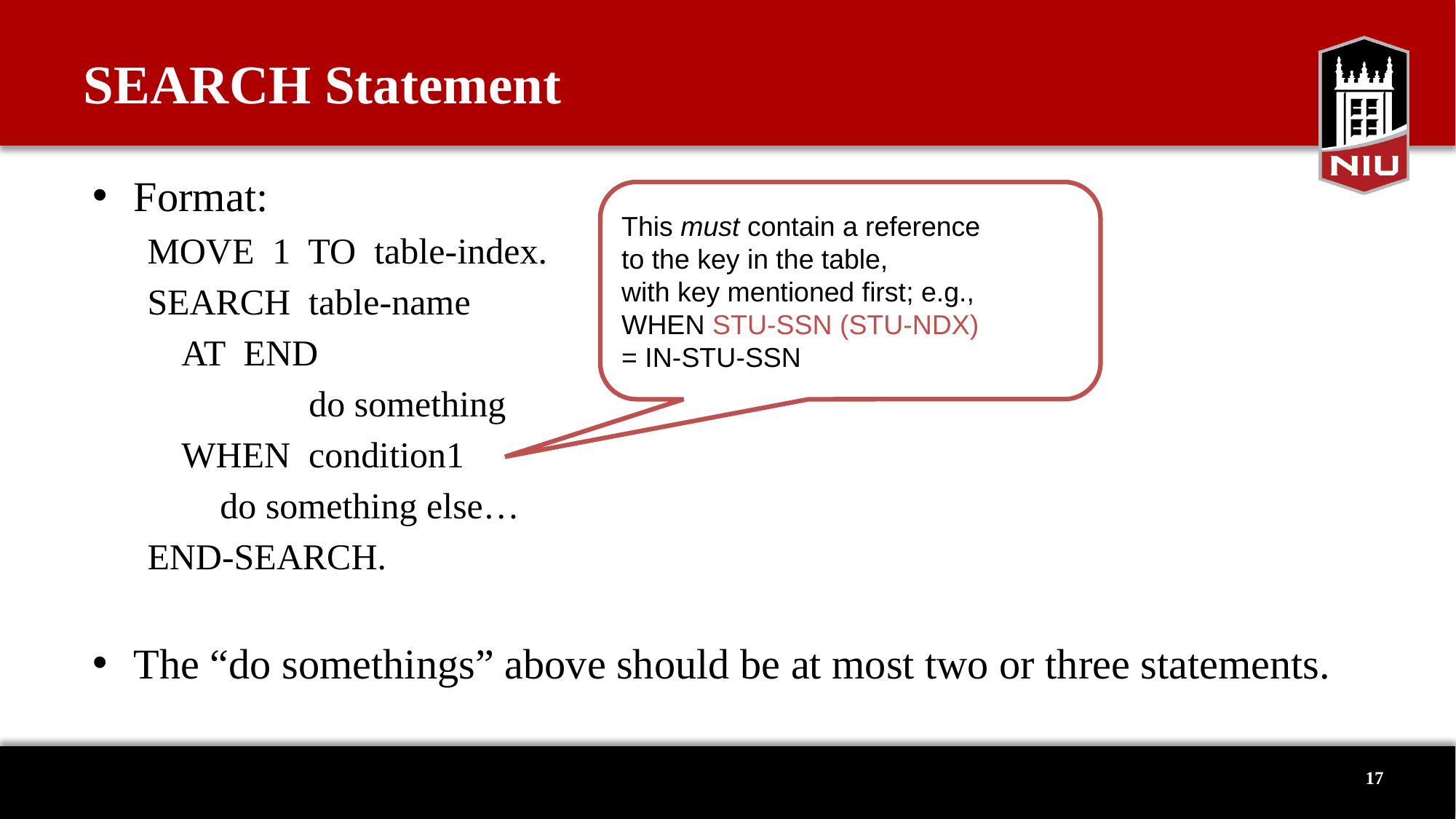

# SEARCH Statement
Format:
MOVE  1  TO  table-index.
SEARCH  table-name
	AT  END
		  do something
	WHEN  condition1
  do something else…
END-SEARCH.

The “do somethings” above should be at most two or three statements.
This must contain a reference
to the key in the table,
with key mentioned first; e.g.,
WHEN STU-SSN (STU-NDX)
= IN-STU-SSN
17